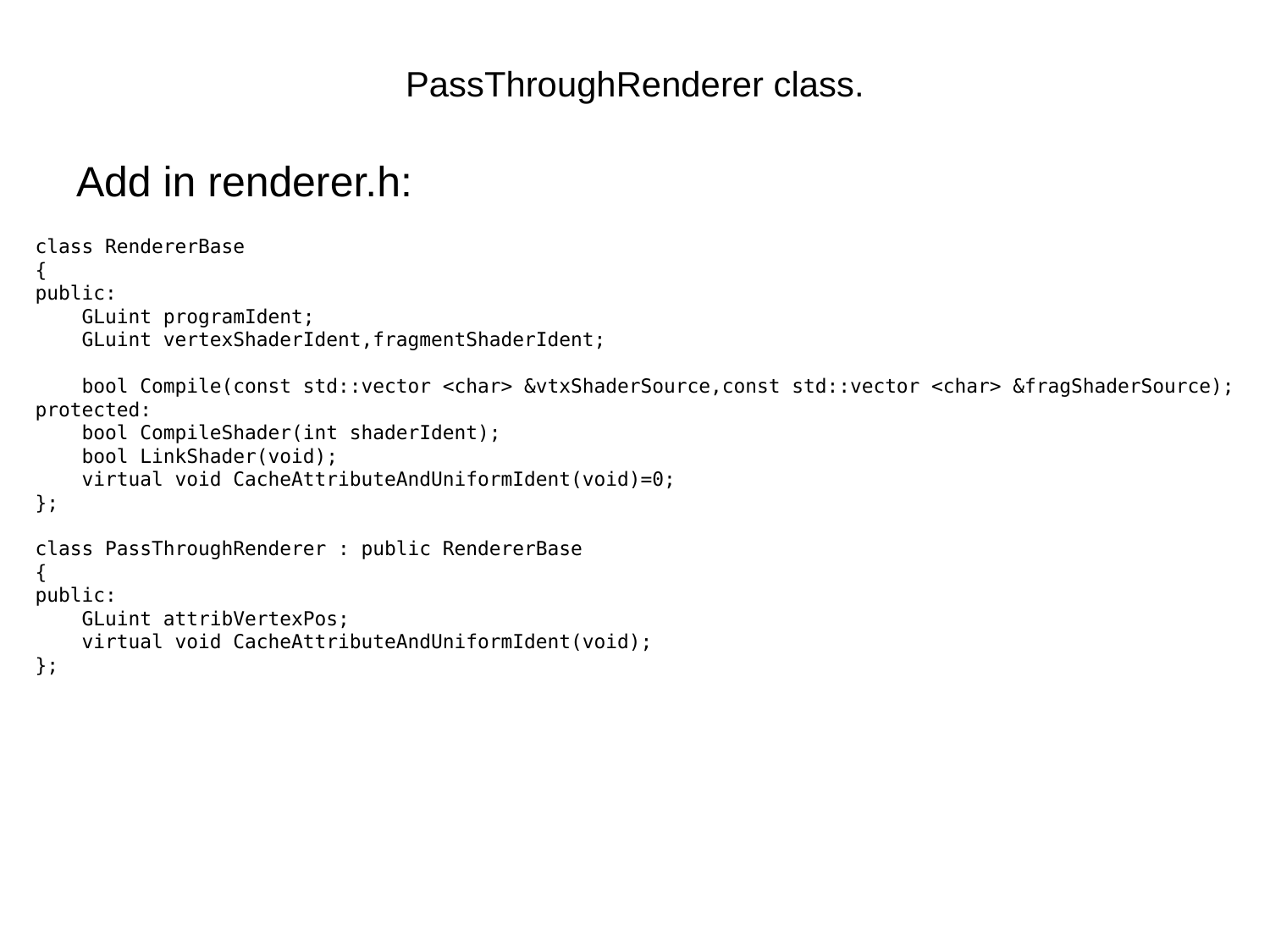

# PassThroughRenderer class.
Add in renderer.h:
class RendererBase
{
public:
    GLuint programIdent;
    GLuint vertexShaderIdent,fragmentShaderIdent;

    bool Compile(const std::vector <char> &vtxShaderSource,const std::vector <char> &fragShaderSource);
protected:
    bool CompileShader(int shaderIdent);
    bool LinkShader(void);
    virtual void CacheAttributeAndUniformIdent(void)=0;
};

class PassThroughRenderer : public RendererBase
{
public:
    GLuint attribVertexPos;
    virtual void CacheAttributeAndUniformIdent(void);
};